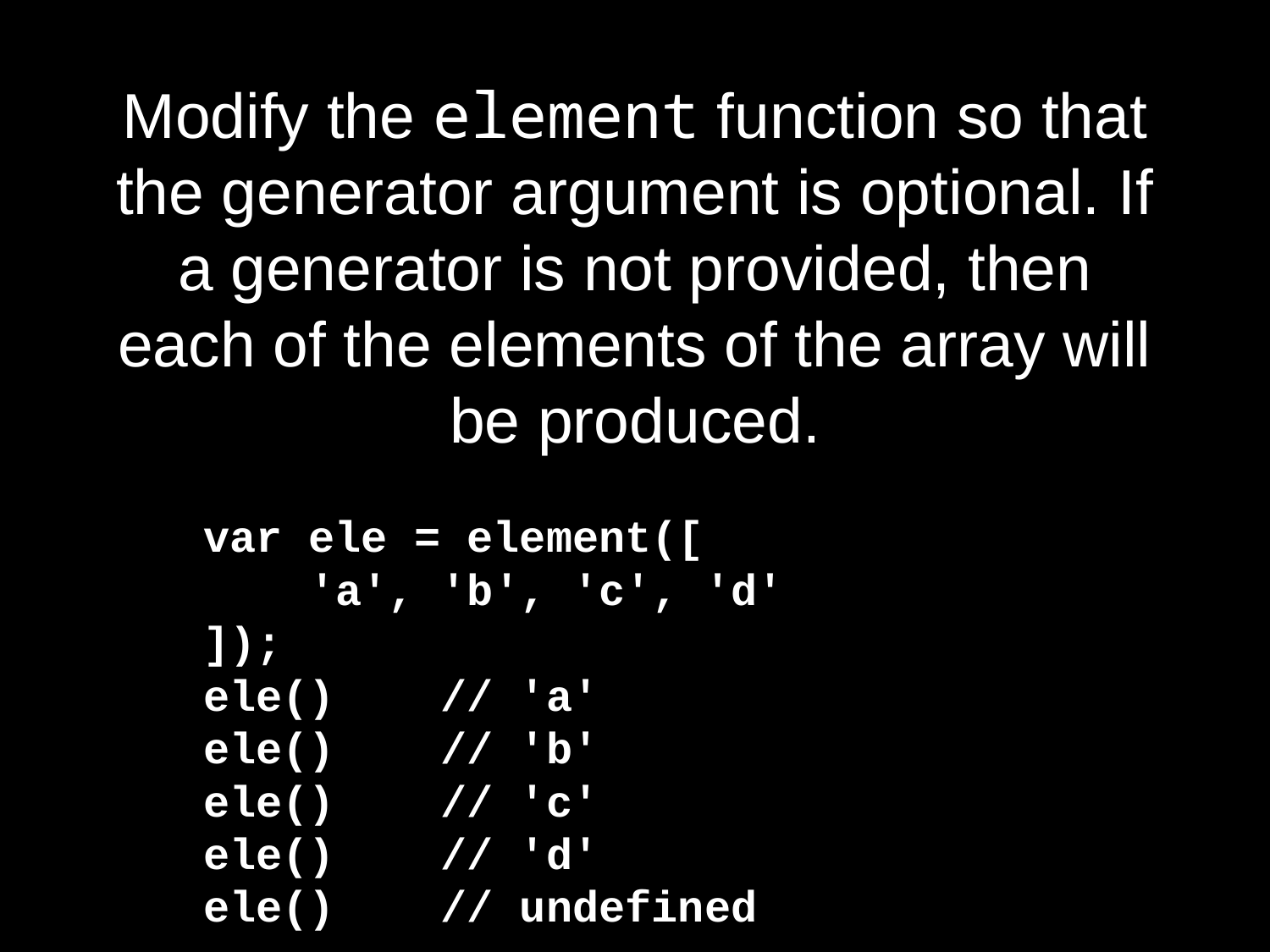

# Modify the element function so that the generator argument is optional. If a generator is not provided, then each of the elements of the array will be produced.
var ele = element([
    'a', 'b', 'c', 'd'
]);
ele()    // 'a'
ele()    // 'b'
ele()    // 'c'
ele()    // 'd'
ele()    // undefined